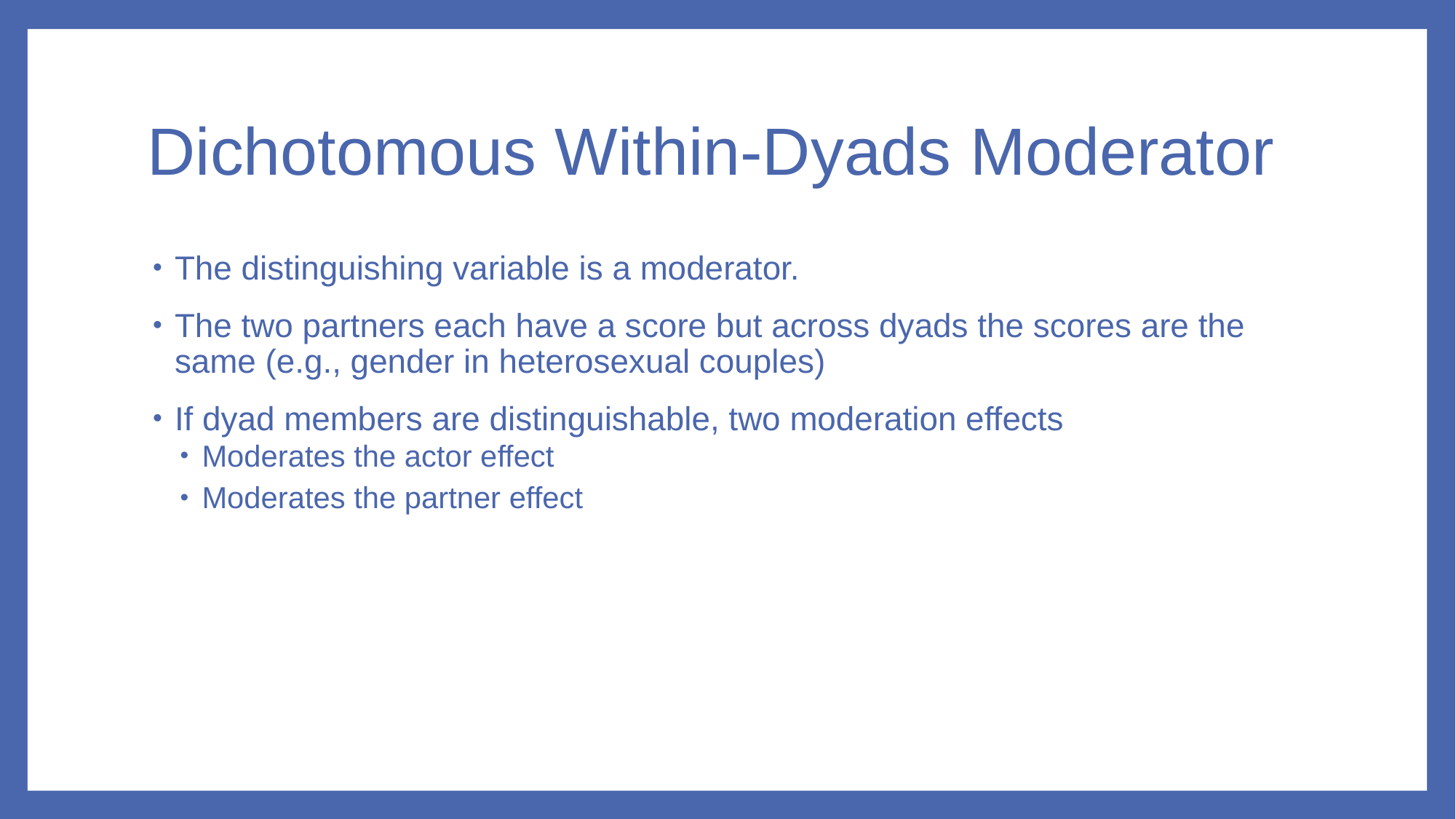

# Dichotomous Within-Dyads Moderator
The distinguishing variable is a moderator.
The two partners each have a score but across dyads the scores are the same (e.g., gender in heterosexual couples)
If dyad members are distinguishable, two moderation effects
Moderates the actor effect
Moderates the partner effect